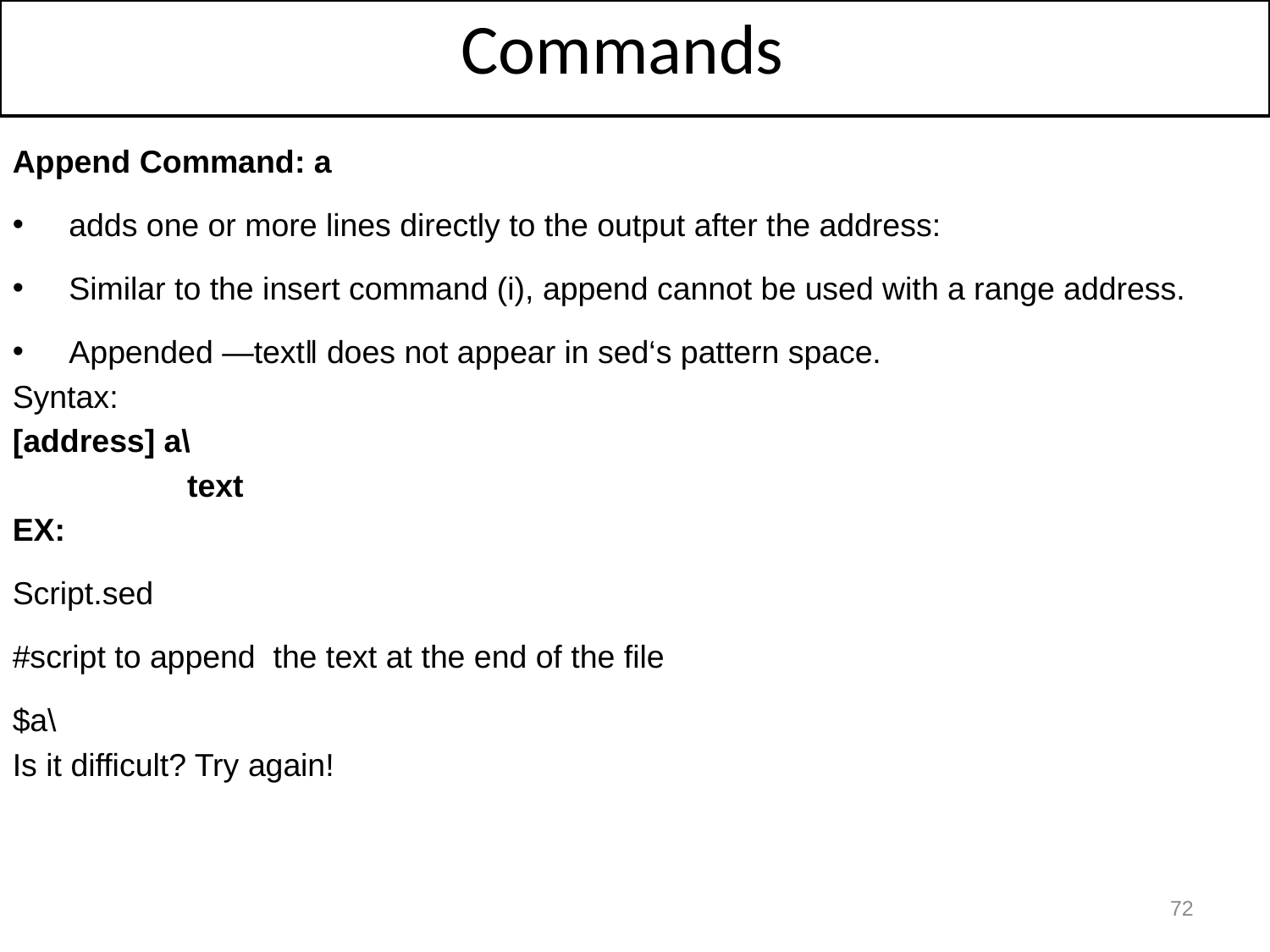

Commands

Append Command: a
 adds one or more lines directly to the output after the address:
 Similar to the insert command (i), append cannot be used with a range address.
 Appended ―text‖ does not appear in sed‘s pattern space.
Syntax:
[address] a\
		text
EX:
Script.sed
#script to append  the text at the end of the file
$a\
Is it difficult? Try again!
72